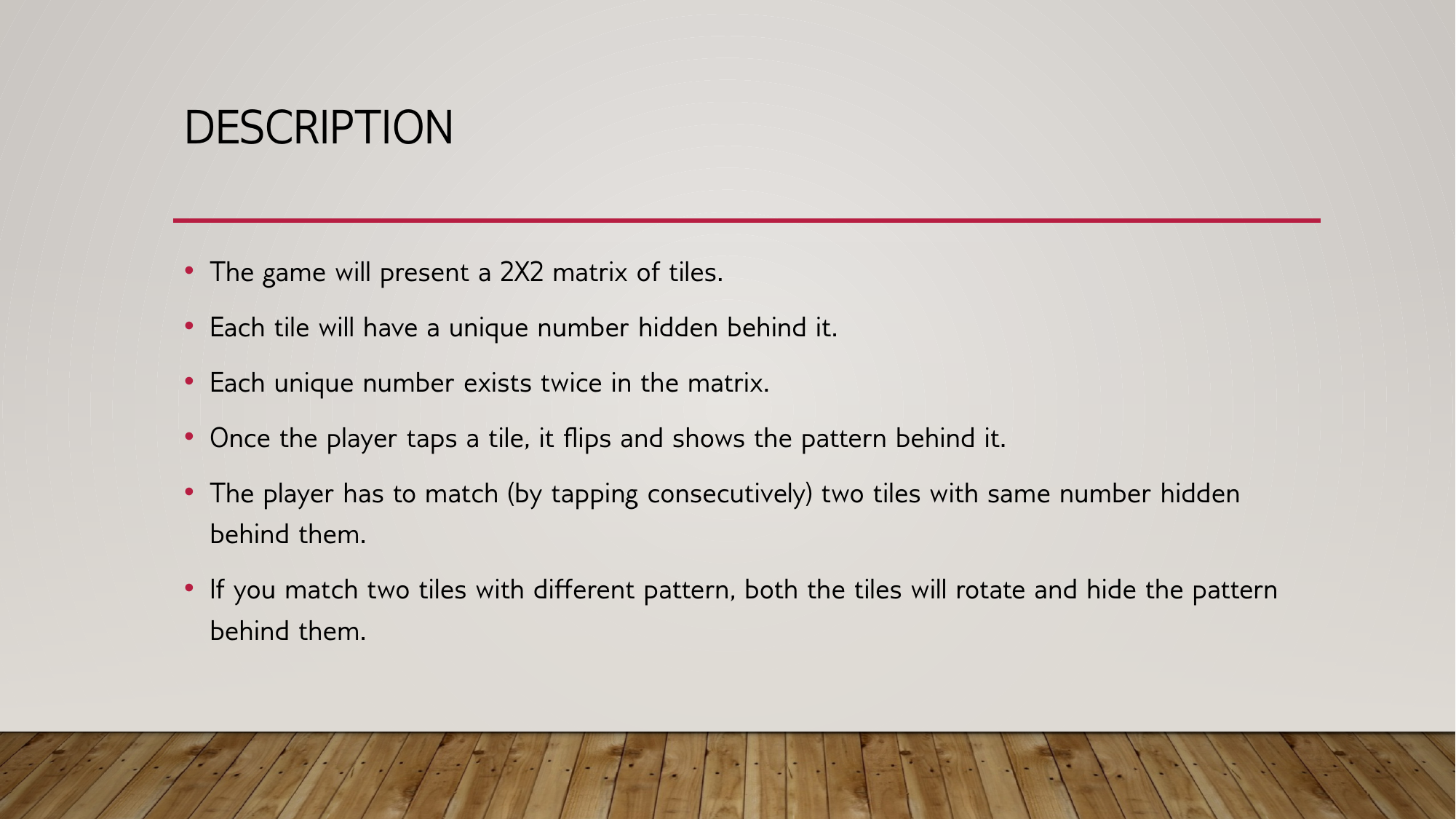

# Description
The game will present a 2X2 matrix of tiles.
Each tile will have a unique number hidden behind it.
Each unique number exists twice in the matrix.
Once the player taps a tile, it flips and shows the pattern behind it.
The player has to match (by tapping consecutively) two tiles with same number hidden behind them.
If you match two tiles with different pattern, both the tiles will rotate and hide the pattern behind them.